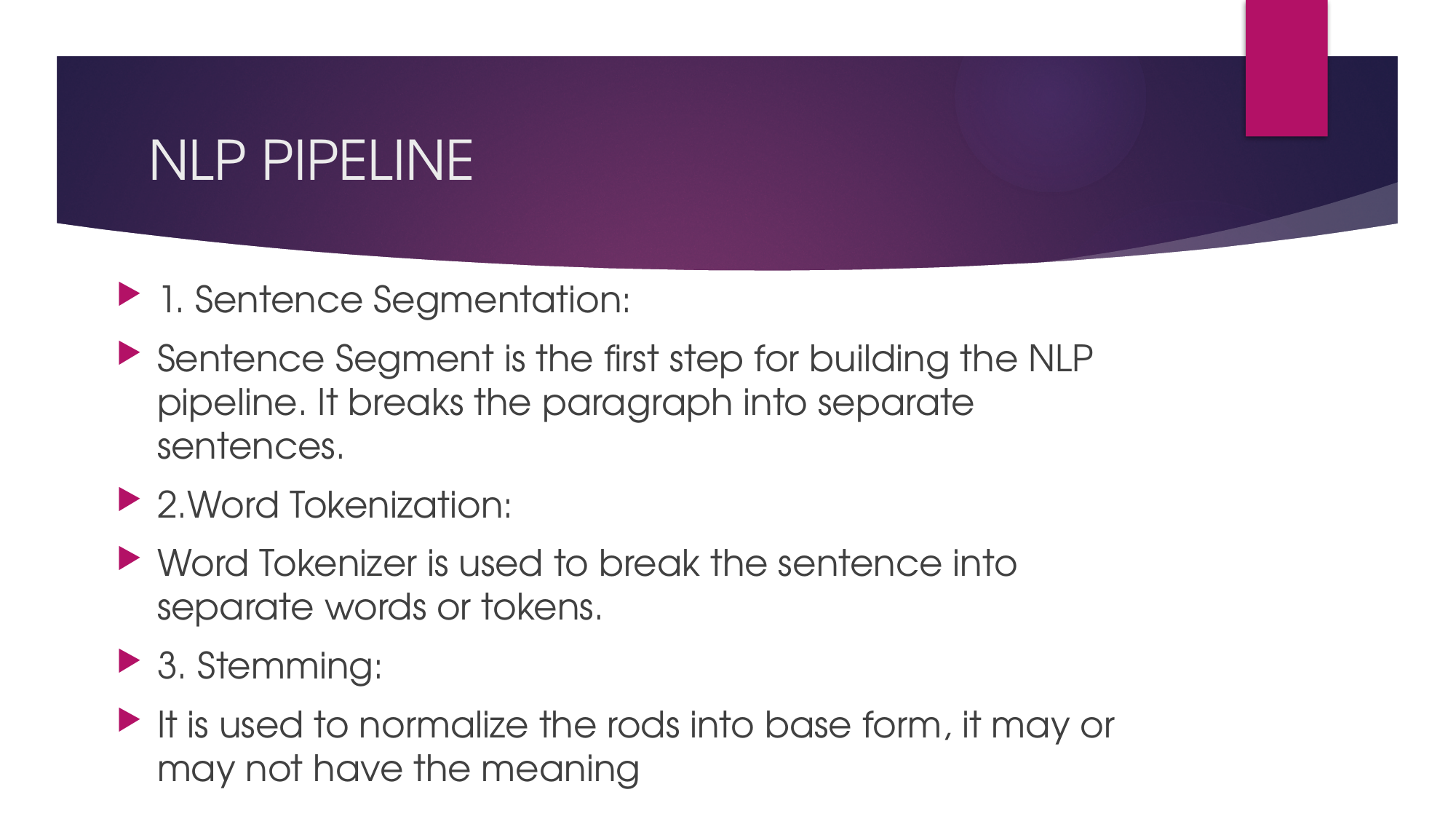

# NLP PIPELINE
1. Sentence Segmentation:
Sentence Segment is the first step for building the NLP pipeline. It breaks the paragraph into separate sentences.
2.Word Tokenization:
Word Tokenizer is used to break the sentence into separate words or tokens.
3. Stemming:
It is used to normalize the rods into base form, it may or may not have the meaning